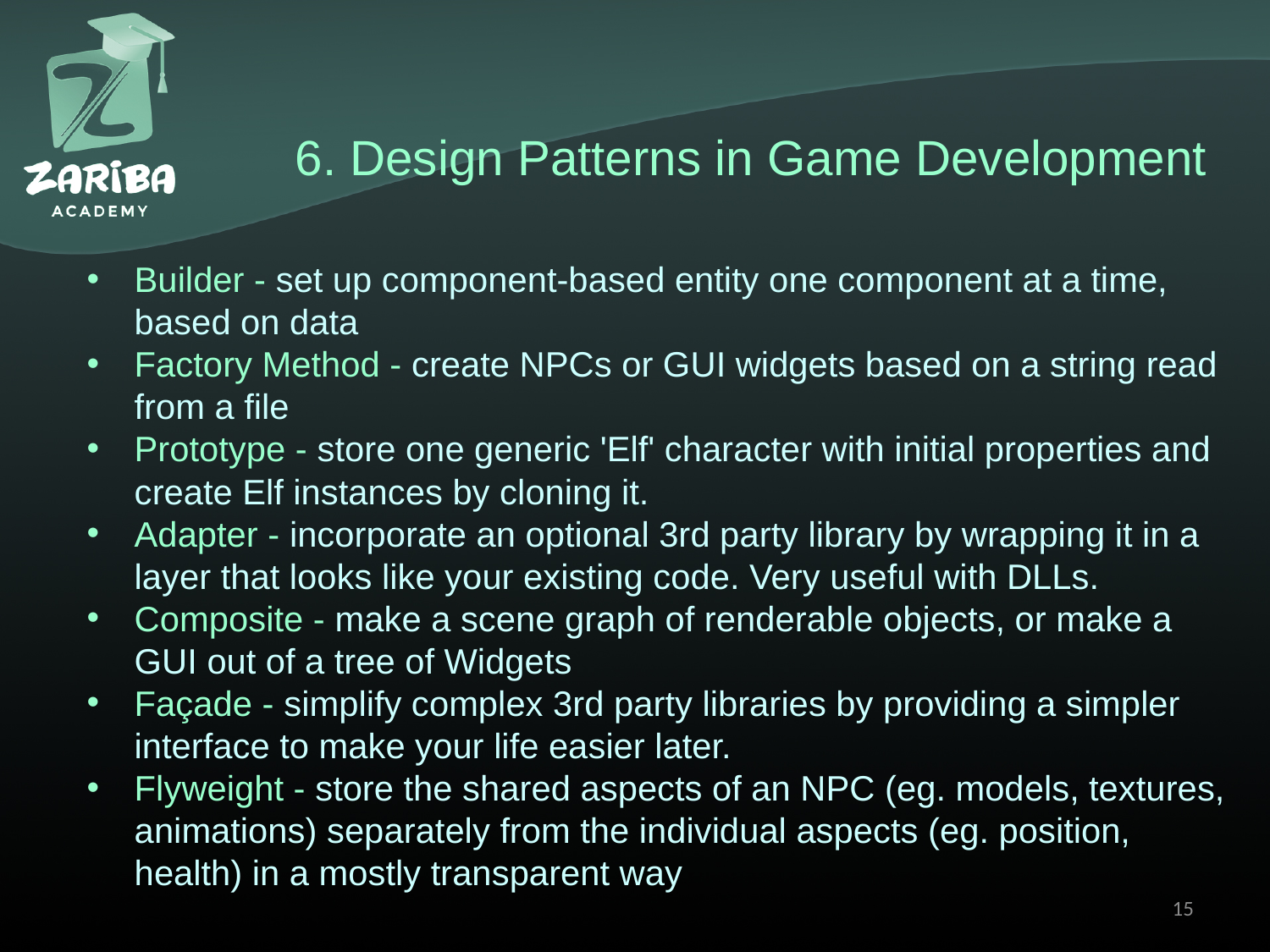

6. Design Patterns in Game Development
Builder - set up component-based entity one component at a time, based on data
Factory Method - create NPCs or GUI widgets based on a string read from a file
Prototype - store one generic 'Elf' character with initial properties and create Elf instances by cloning it.
Adapter - incorporate an optional 3rd party library by wrapping it in a layer that looks like your existing code. Very useful with DLLs.
Composite - make a scene graph of renderable objects, or make a GUI out of a tree of Widgets
Façade - simplify complex 3rd party libraries by providing a simpler interface to make your life easier later.
Flyweight - store the shared aspects of an NPC (eg. models, textures, animations) separately from the individual aspects (eg. position, health) in a mostly transparent way

15